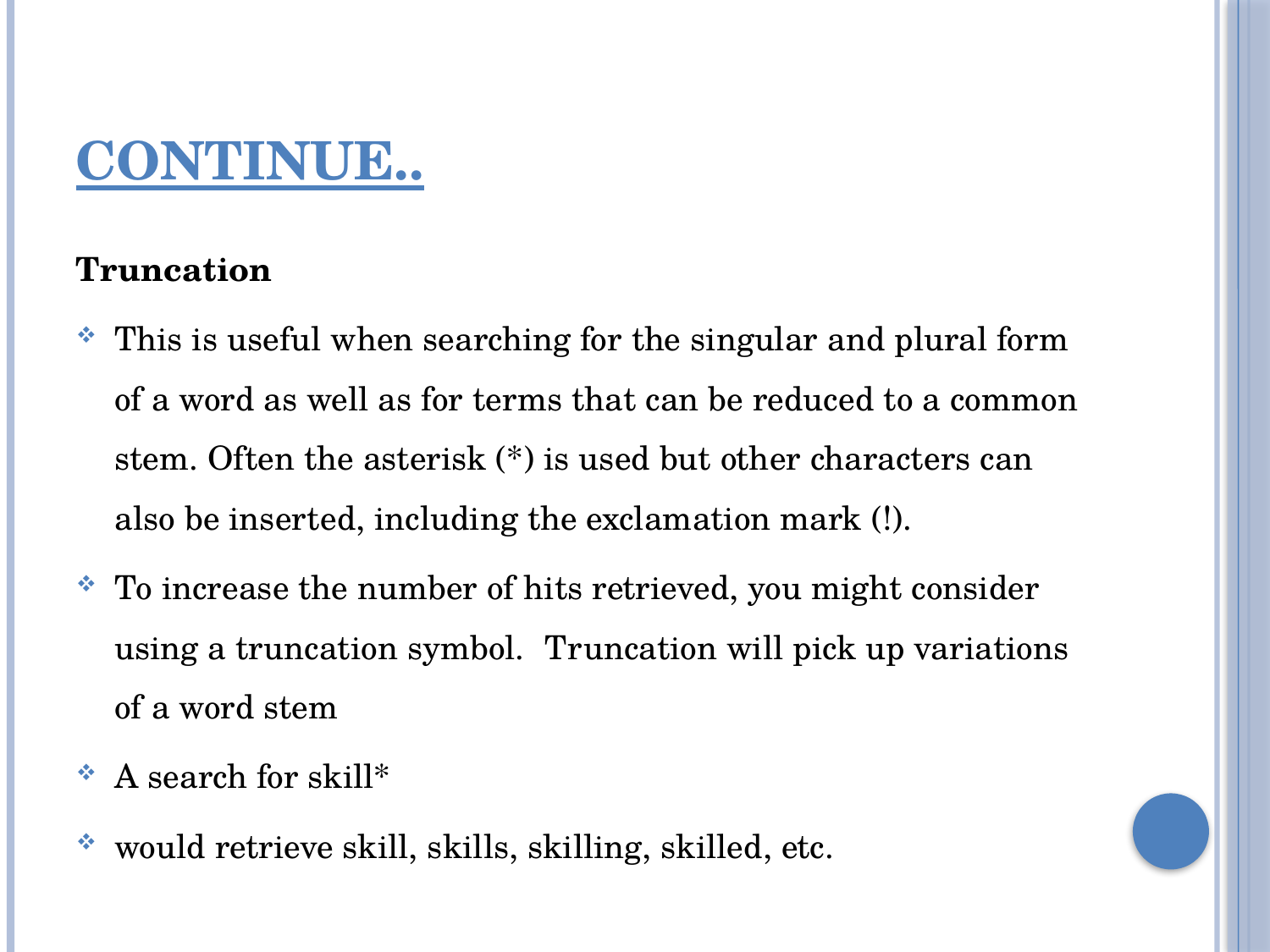

# Continue..
Truncation
This is useful when searching for the singular and plural form of a word as well as for terms that can be reduced to a common stem. Often the asterisk (*) is used but other characters can also be inserted, including the exclamation mark (!).
To increase the number of hits retrieved, you might consider using a truncation symbol.  Truncation will pick up variations of a word stem
A search for skill*
would retrieve skill, skills, skilling, skilled, etc.